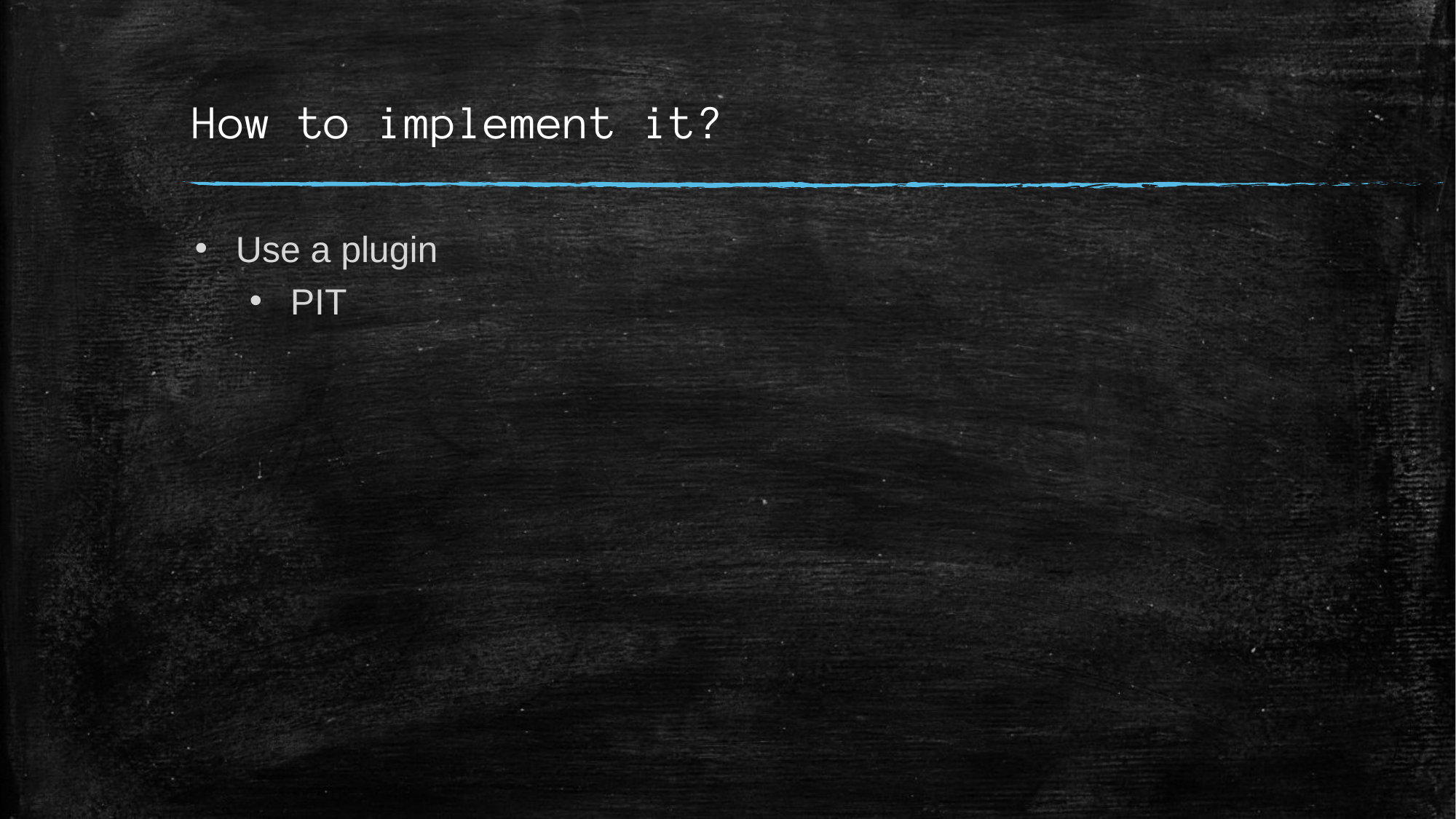

# How to implement it?

Use a plugin
PIT